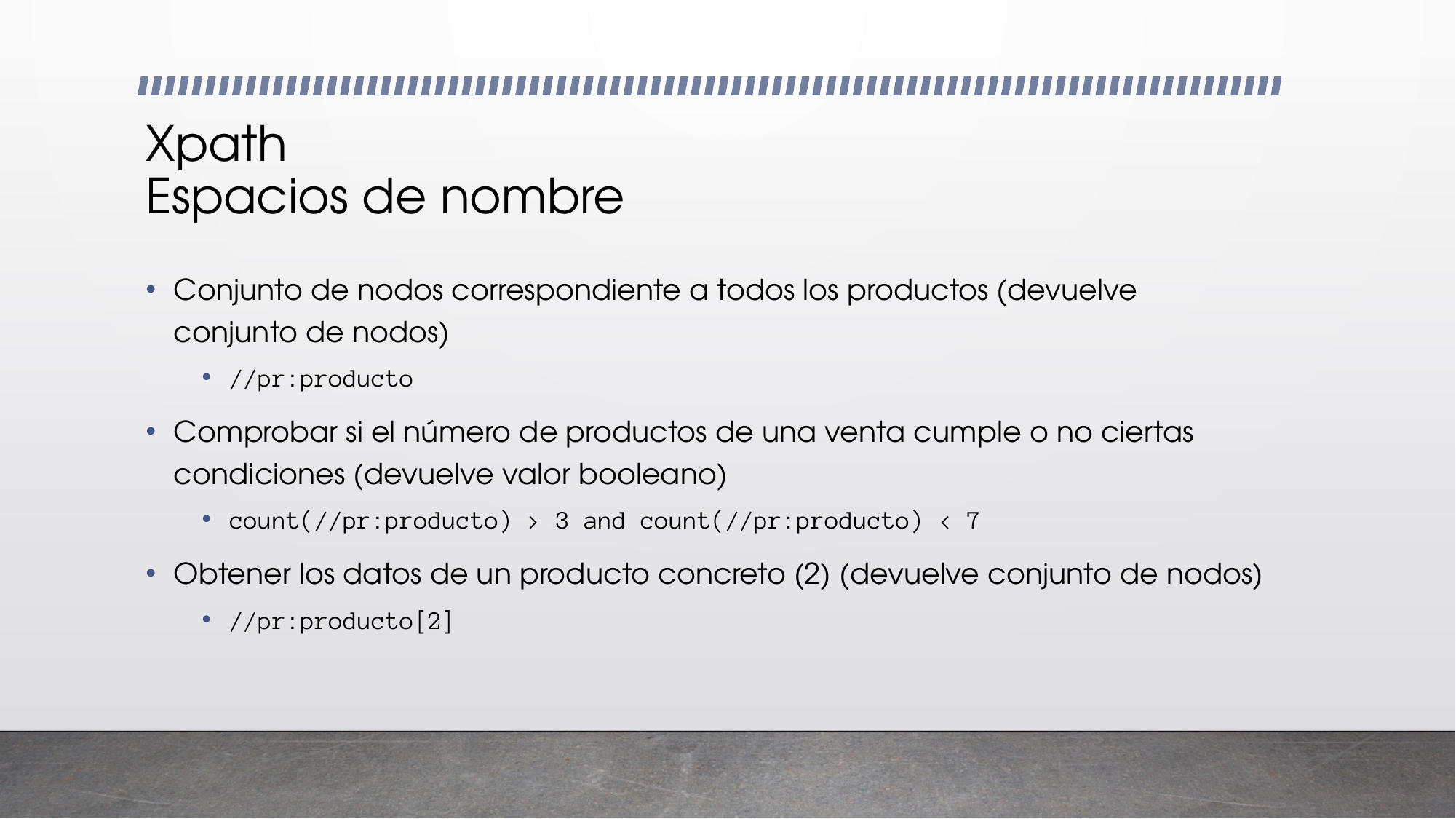

# Xpath Espacios de nombre
Conjunto de nodos correspondiente a todos los productos (devuelve conjunto de nodos)
//pr:producto
Comprobar si el número de productos de una venta cumple o no ciertas condiciones (devuelve valor booleano)
count(//pr:producto) > 3 and count(//pr:producto) < 7
Obtener los datos de un producto concreto (2) (devuelve conjunto de nodos)
//pr:producto[2]